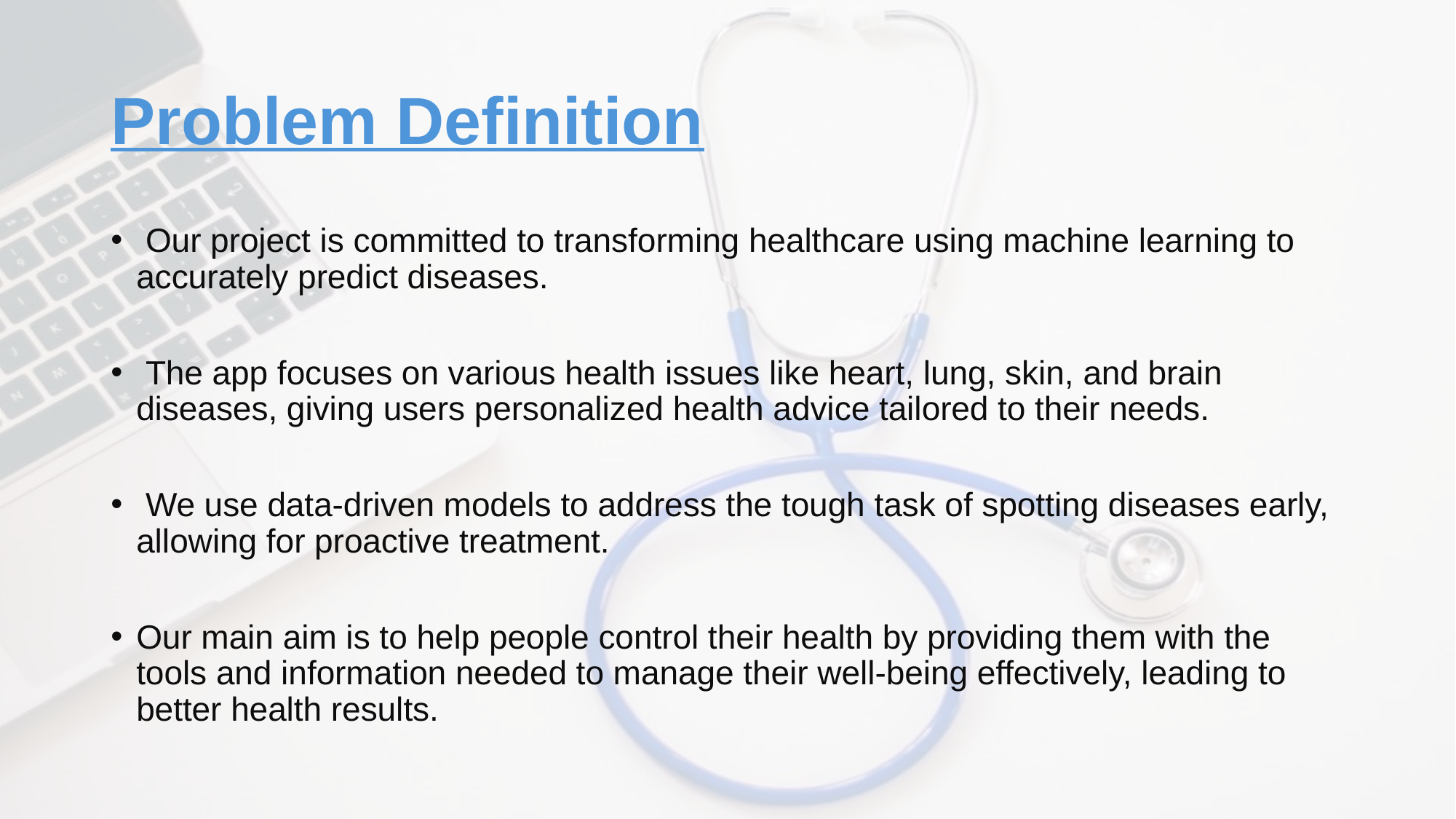

# Problem Definition
 Our project is committed to transforming healthcare using machine learning to accurately predict diseases.

 The app focuses on various health issues like heart, lung, skin, and brain diseases, giving users personalized health advice tailored to their needs.

 We use data-driven models to address the tough task of spotting diseases early, allowing for proactive treatment.

Our main aim is to help people control their health by providing them with the tools and information needed to manage their well-being effectively, leading to better health results.